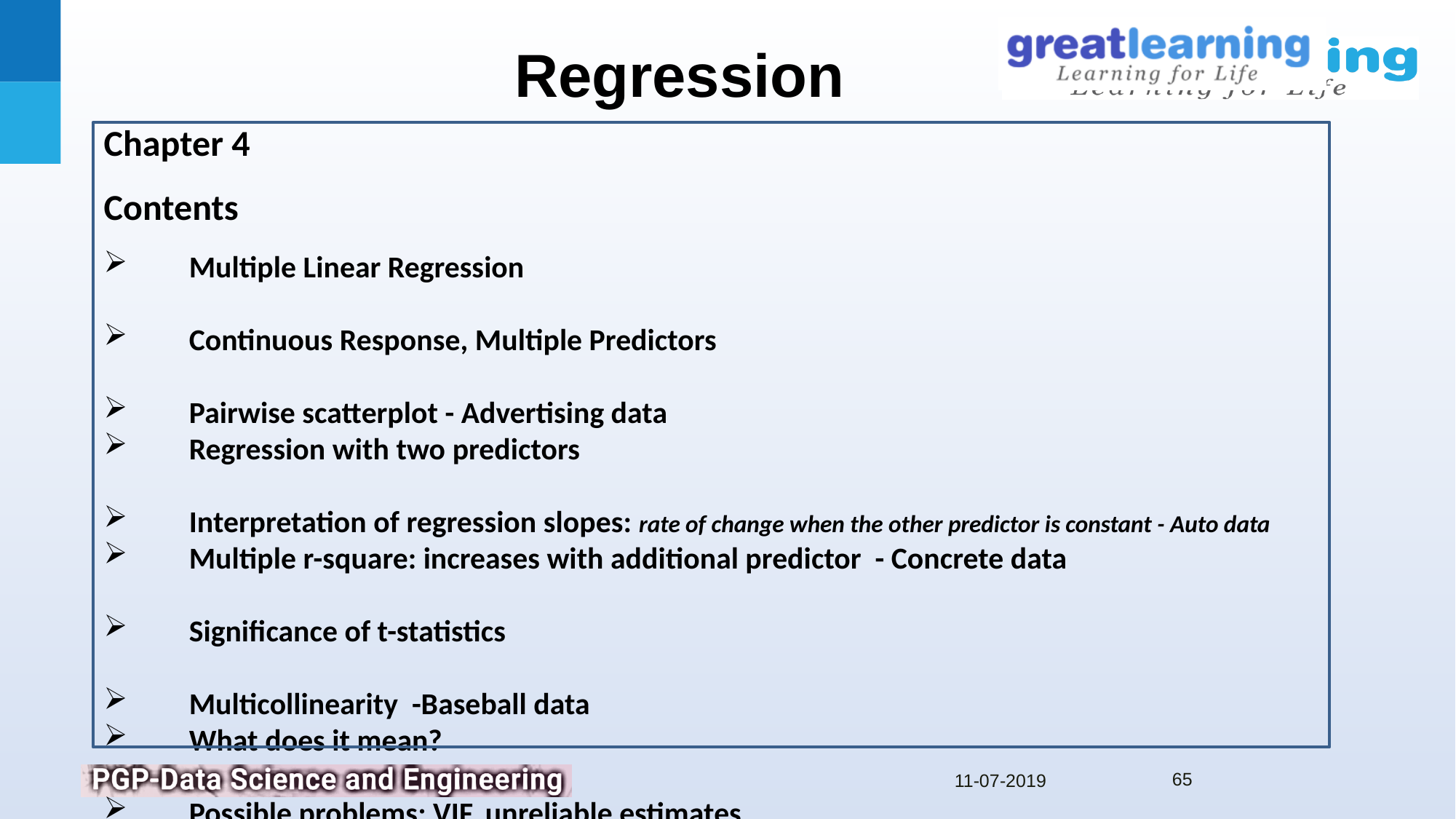

Chapter 4

Contents

Multiple Linear Regression
Continuous Response, Multiple Predictors
Pairwise scatterplot - Advertising data
Regression with two predictors
Interpretation of regression slopes: rate of change when the other predictor is constant - Auto data
Multiple r-square: increases with additional predictor  - Concrete data
Significance of t-statistics
Multicollinearity  -Baseball data
What does it mean?
Possible problems: VIF, unreliable estimates

65
11-07-2019